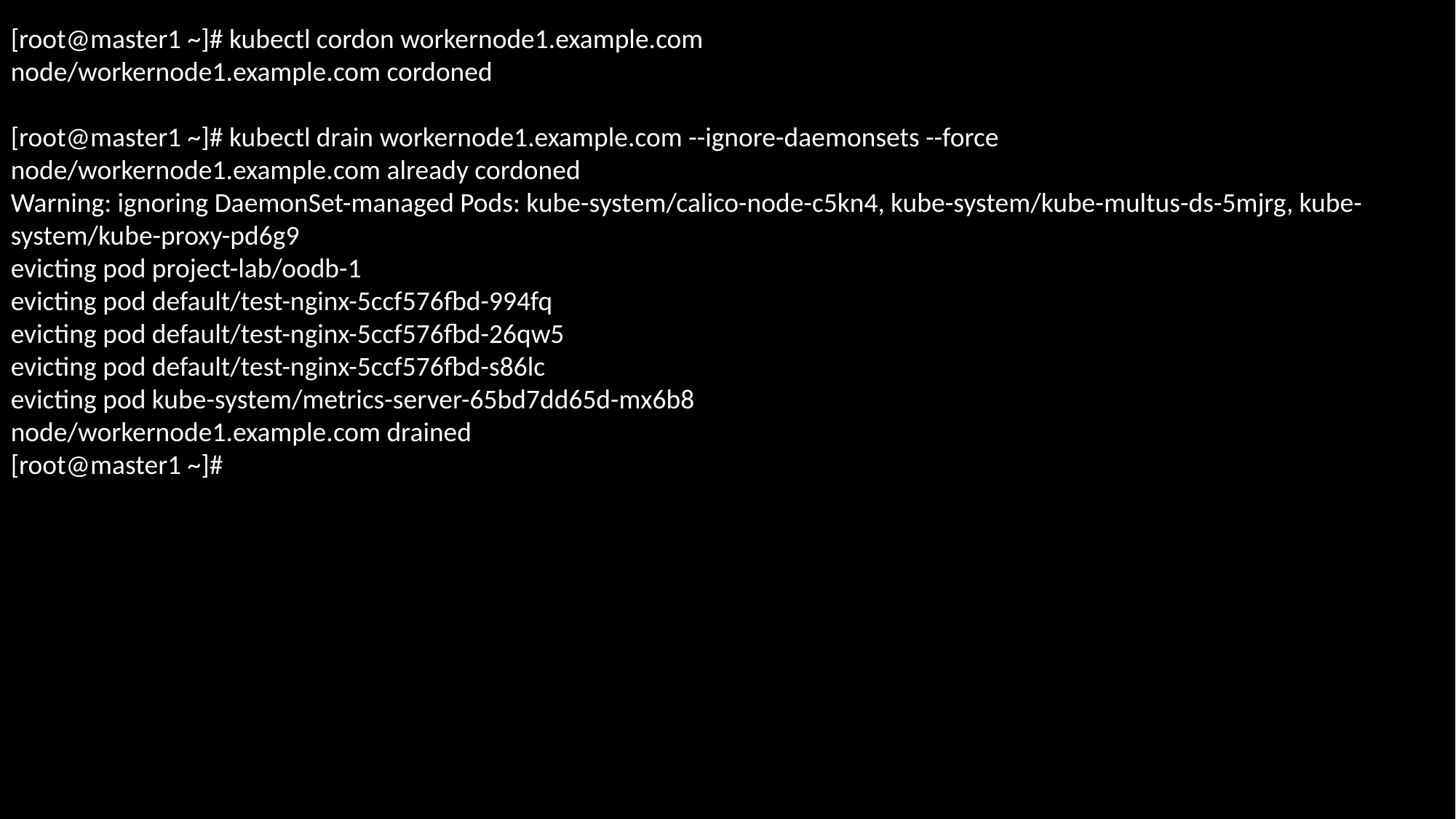

[root@master1 ~]# kubectl cordon workernode1.example.com
node/workernode1.example.com cordoned

[root@master1 ~]# kubectl drain workernode1.example.com --ignore-daemonsets --force
node/workernode1.example.com already cordoned
Warning: ignoring DaemonSet-managed Pods: kube-system/calico-node-c5kn4, kube-system/kube-multus-ds-5mjrg, kube-system/kube-proxy-pd6g9
evicting pod project-lab/oodb-1
evicting pod default/test-nginx-5ccf576fbd-994fq
evicting pod default/test-nginx-5ccf576fbd-26qw5
evicting pod default/test-nginx-5ccf576fbd-s86lc
evicting pod kube-system/metrics-server-65bd7dd65d-mx6b8
node/workernode1.example.com drained
[root@master1 ~]#